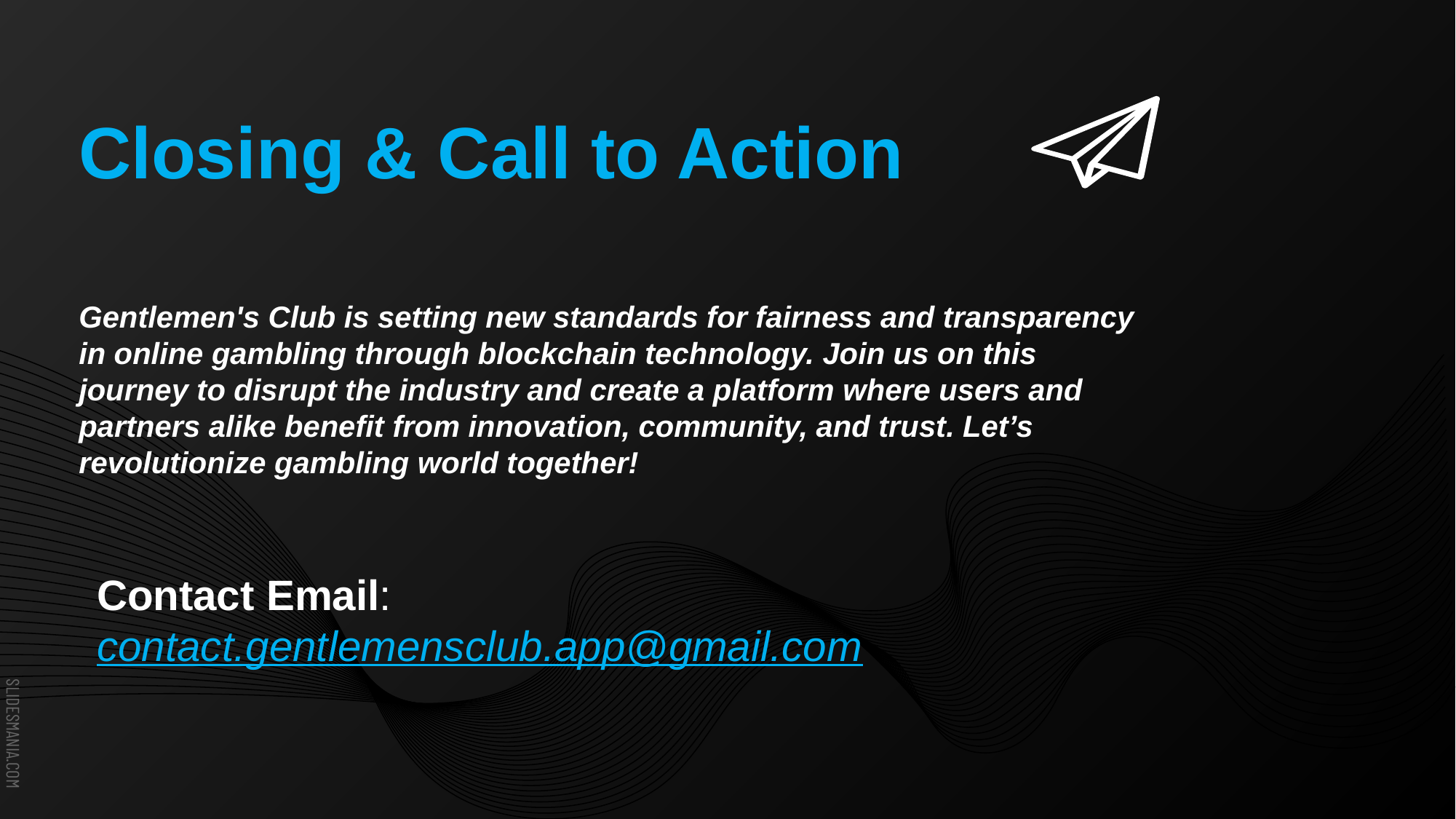

Closing & Call to Action
Gentlemen's Club is setting new standards for fairness and transparency in online gambling through blockchain technology. Join us on this journey to disrupt the industry and create a platform where users and partners alike benefit from innovation, community, and trust. Let’s revolutionize gambling world together!
Contact Email: contact.gentlemensclub.app@gmail.com